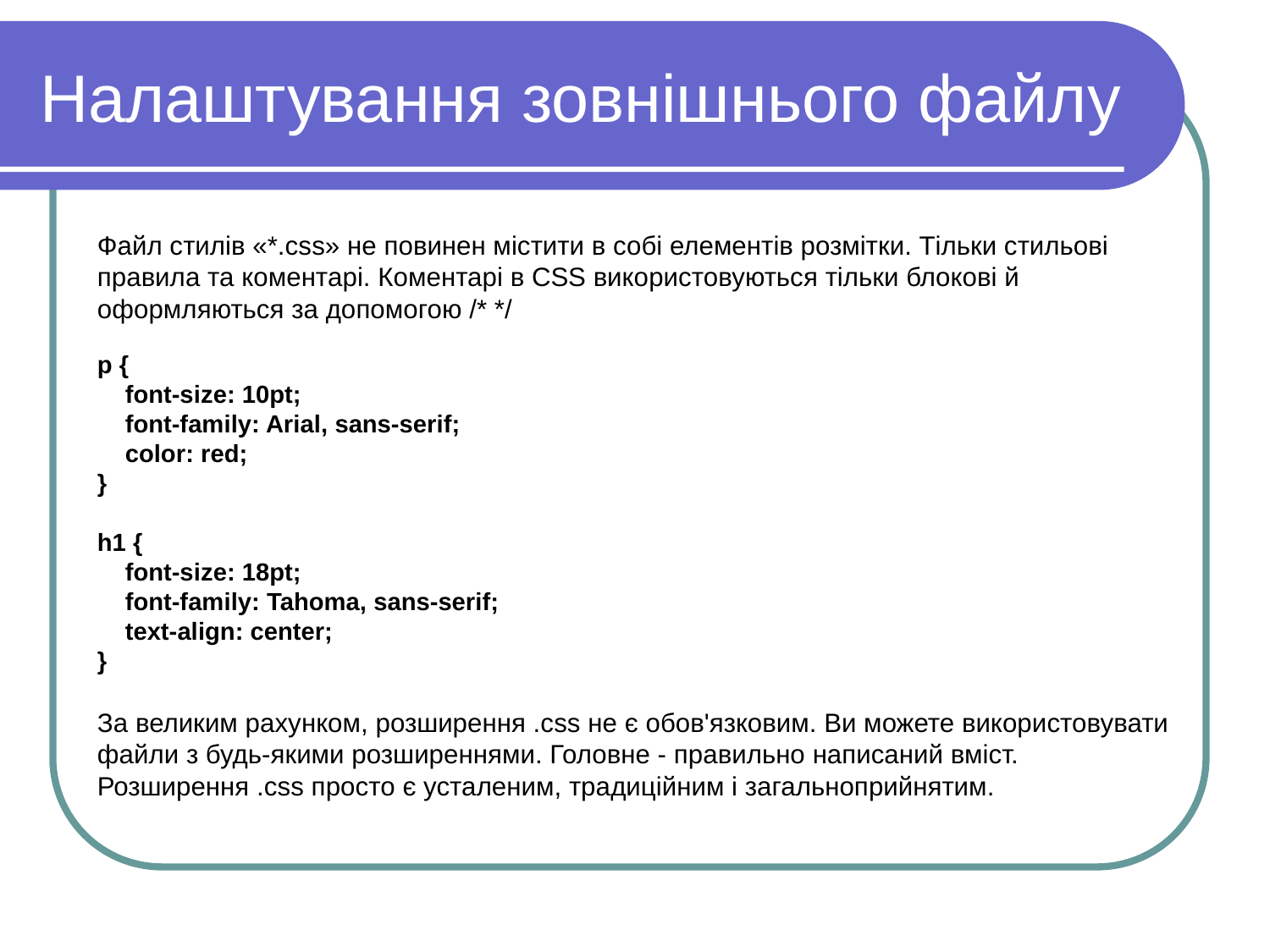

Налаштування зовнішнього файлу
Файл стилів «*.css» не повинен містити в собі елементів розмітки. Тільки стильові правила та коментарі. Коментарі в CSS використовуються тільки блокові й оформляються за допомогою /* */

p {
    font-size: 10pt;
    font-family: Arial, sans-serif;
    color: red;
}

h1 {
    font-size: 18pt;
    font-family: Tahoma, sans-serif;
    text-align: center;
}

За великим рахунком, розширення .css не є обов'язковим. Ви можете використовувати файли з будь-якими розширеннями. Головне - правильно написаний вміст. Розширення .css просто є усталеним, традиційним і загальноприйнятим.